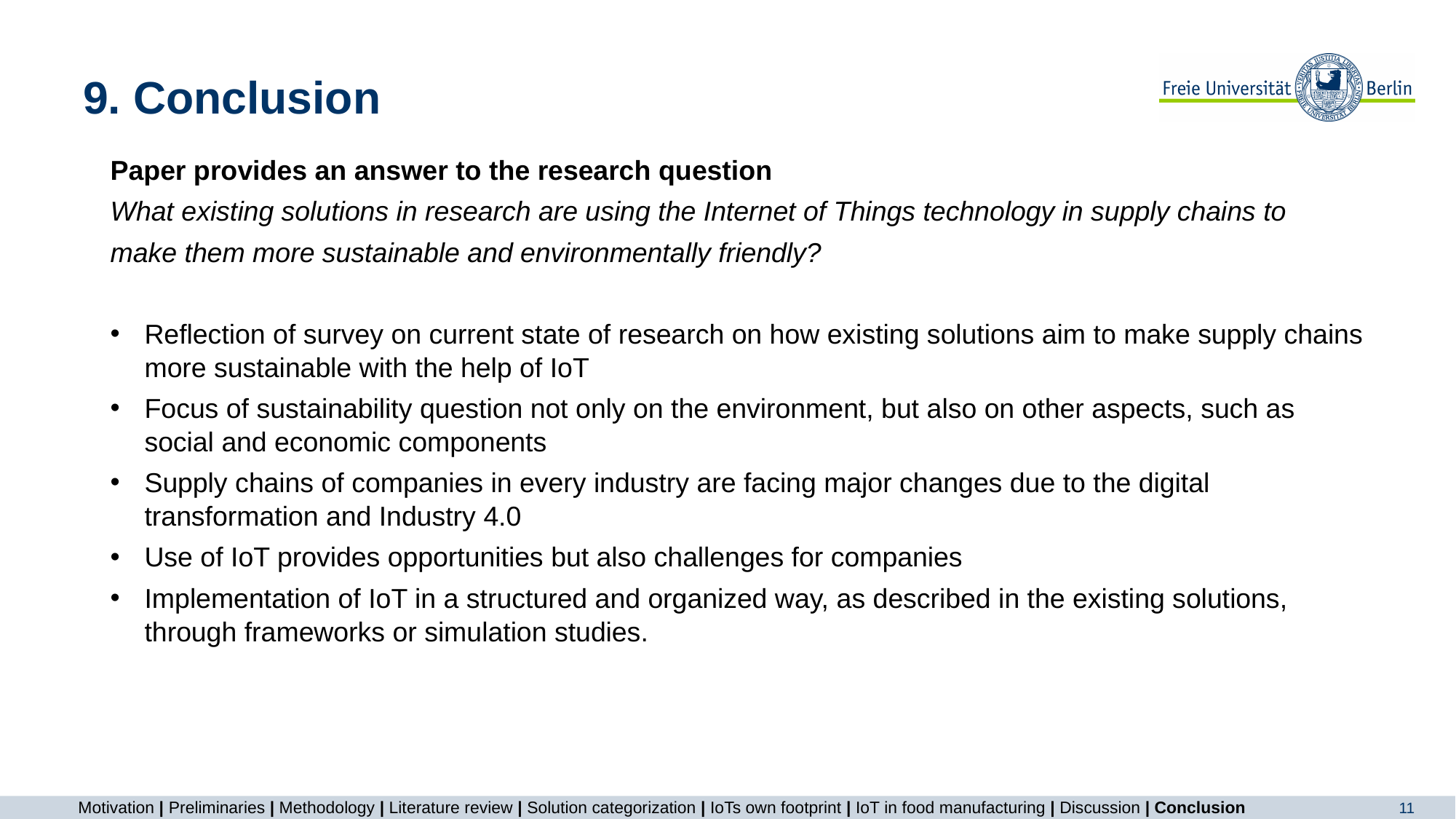

# 9. Conclusion
Paper provides an answer to the research question
What existing solutions in research are using the Internet of Things technology in supply chains to
make them more sustainable and environmentally friendly?

Reflection of survey on current state of research on how existing solutions aim to make supply chains more sustainable with the help of IoT
Focus of sustainability question not only on the environment, but also on other aspects, such as social and economic components
Supply chains of companies in every industry are facing major changes due to the digital transformation and Industry 4.0
Use of IoT provides opportunities but also challenges for companies
Implementation of IoT in a structured and organized way, as described in the existing solutions, through frameworks or simulation studies.
Motivation | Preliminaries | Methodology | Literature review | Solution categorization | IoTs own footprint | IoT in food manufacturing | Discussion | Conclusion